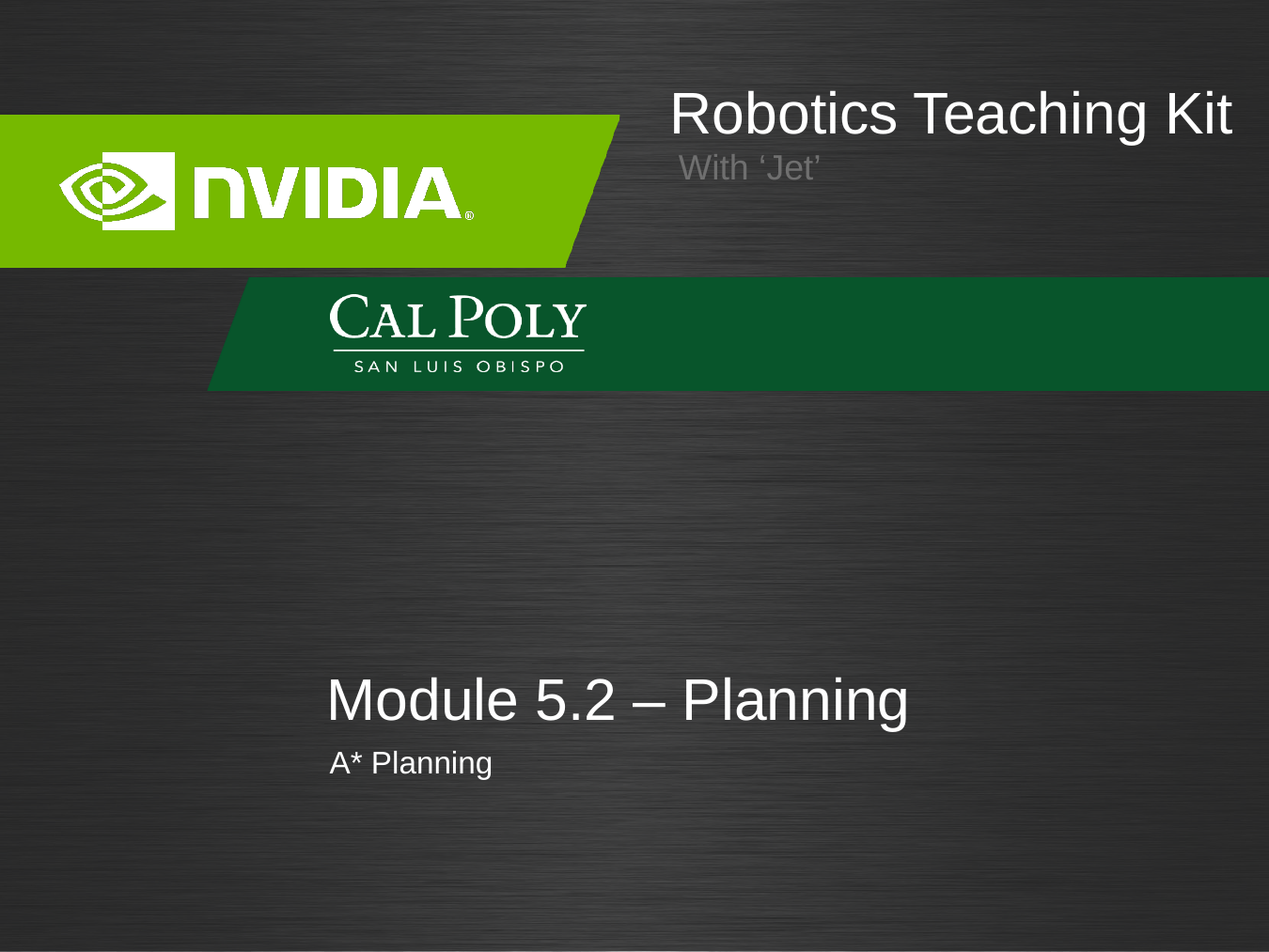

# Module 5.2 – Planning
A* Planning